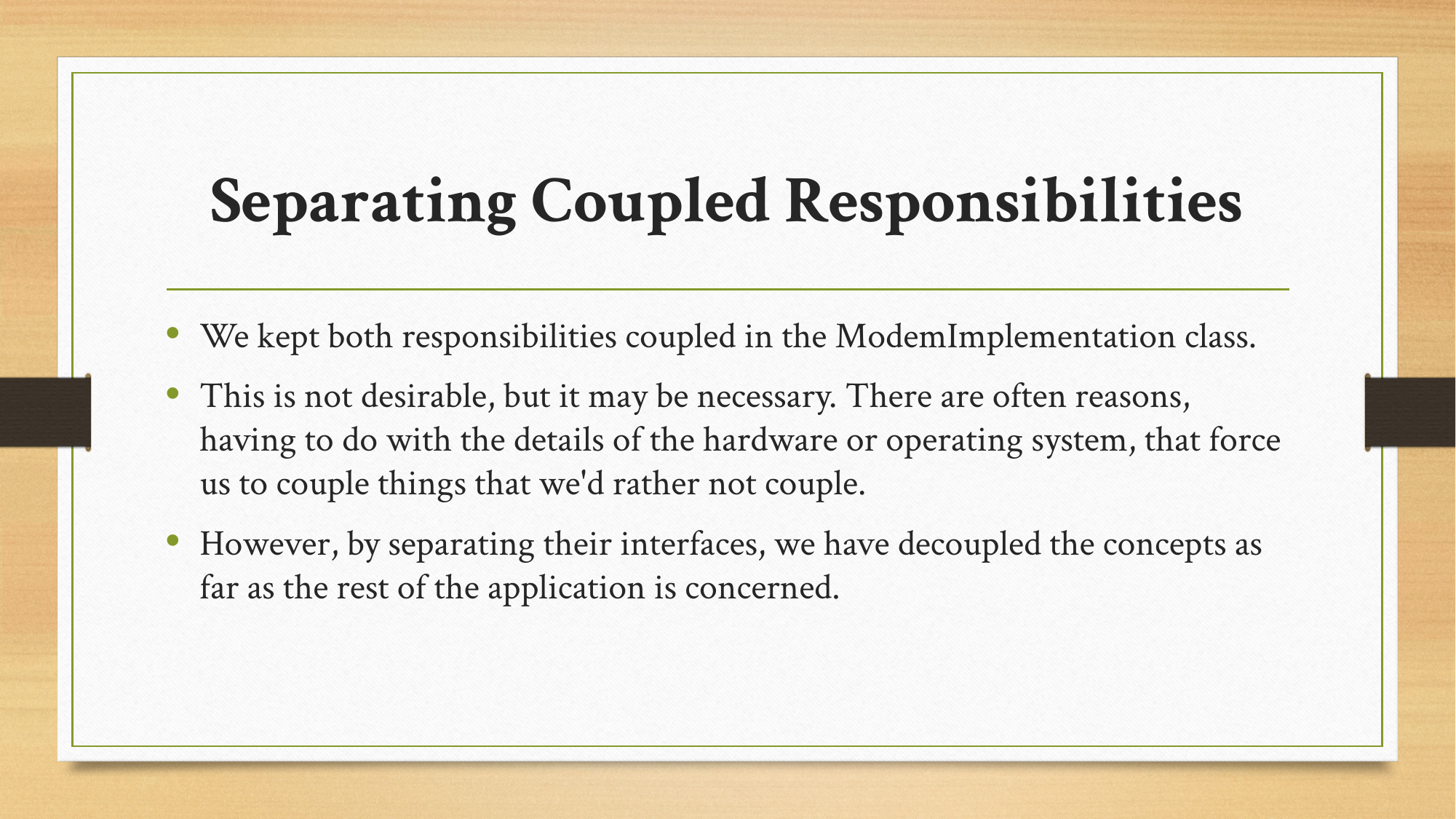

# Separating Coupled Responsibilities
We kept both responsibilities coupled in the ModemImplementation class.
This is not desirable, but it may be necessary. There are often reasons, having to do with the details of the hardware or operating system, that force us to couple things that we'd rather not couple.
However, by separating their interfaces, we have decoupled the concepts as far as the rest of the application is concerned.